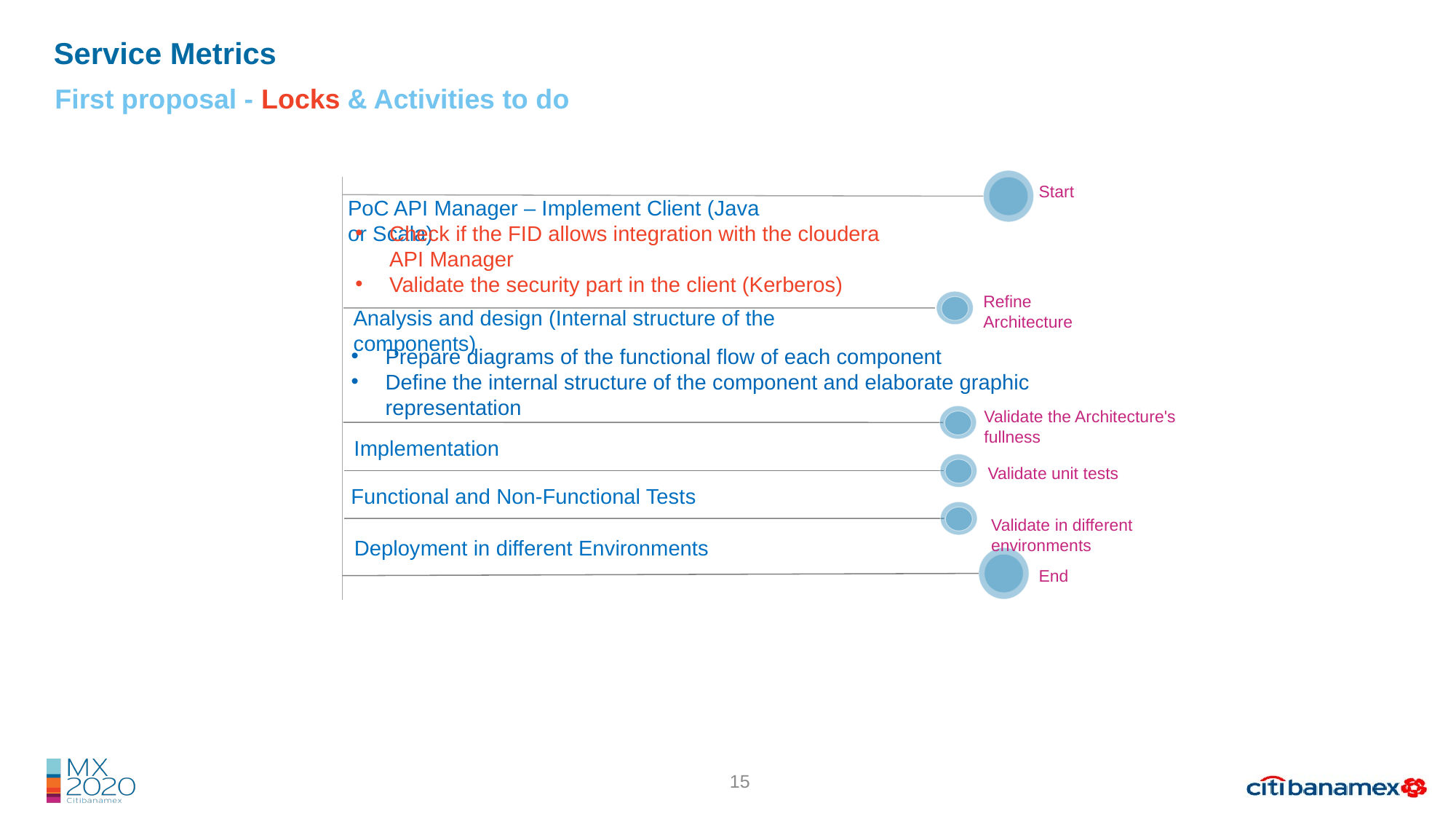

Service Metrics
First proposal - Locks & Activities to do

Start
PoC API Manager – Implement Client (Java or Scala)
Check if the FID allows integration with the cloudera API Manager
Validate the security part in the client (Kerberos)

Refine Architecture
Analysis and design (Internal structure of the components)
Prepare diagrams of the functional flow of each component
Define the internal structure of the component and elaborate graphic representation

Validate the Architecture's fullness
Implementation

Validate unit tests
Functional and Non-Functional Tests

Validate in different environments
Deployment in different Environments

End